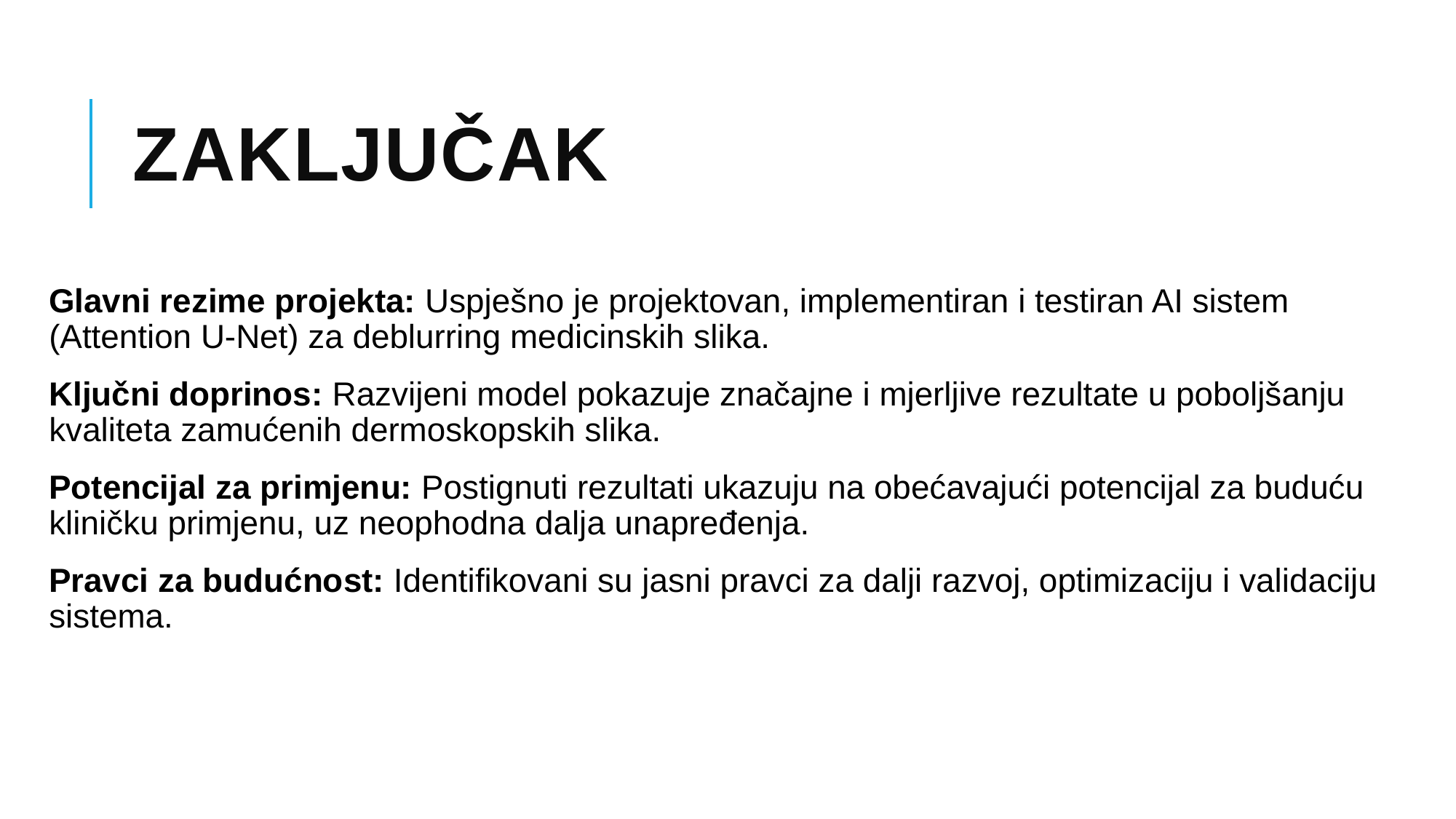

# Zaključak
Glavni rezime projekta: Uspješno je projektovan, implementiran i testiran AI sistem (Attention U-Net) za deblurring medicinskih slika.
Ključni doprinos: Razvijeni model pokazuje značajne i mjerljive rezultate u poboljšanju kvaliteta zamućenih dermoskopskih slika.
Potencijal za primjenu: Postignuti rezultati ukazuju na obećavajući potencijal za buduću kliničku primjenu, uz neophodna dalja unapređenja.
Pravci za budućnost: Identifikovani su jasni pravci za dalji razvoj, optimizaciju i validaciju sistema.